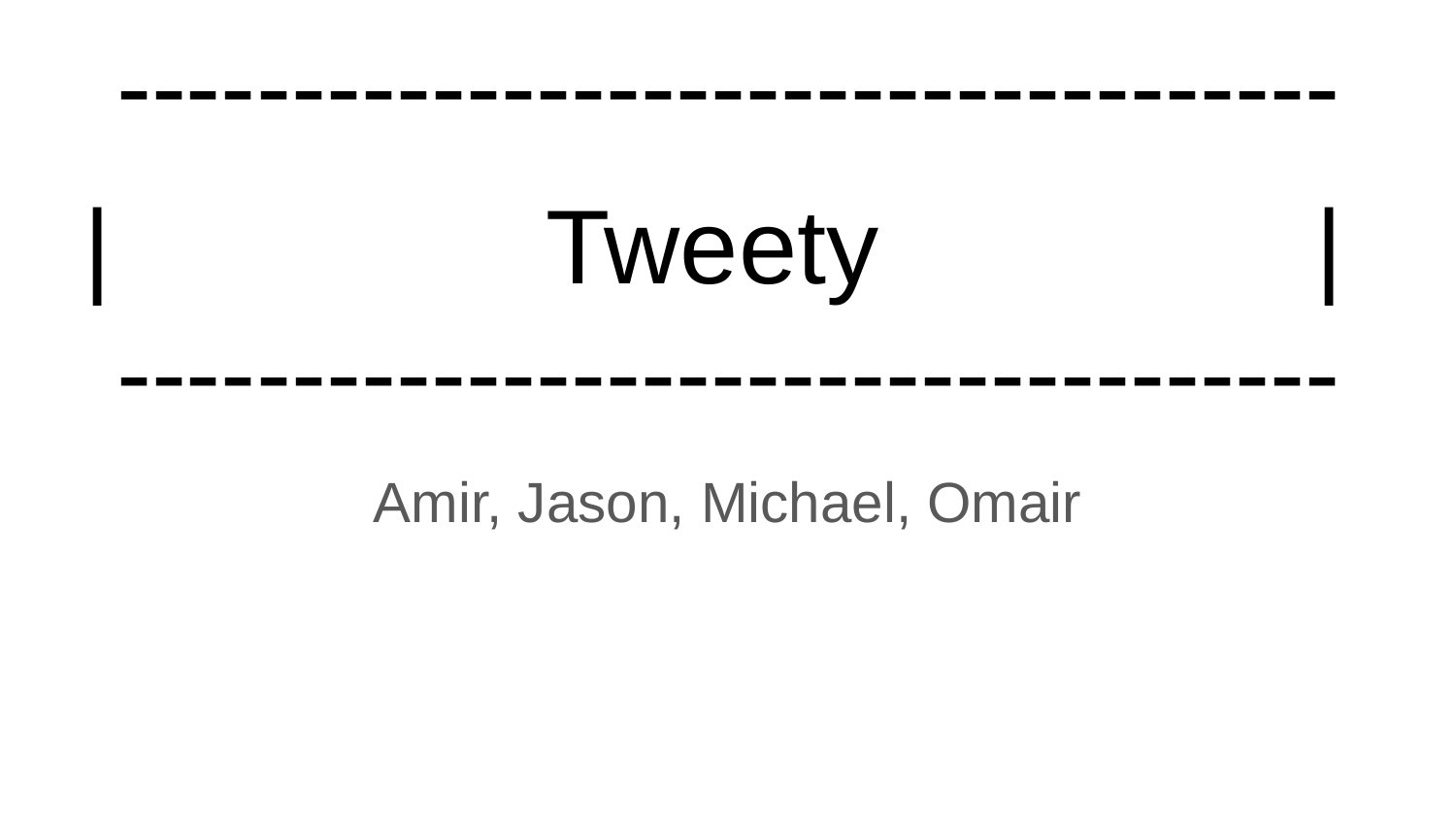

# -----------------------------------

|               Tweety               |
-----------------------------------
Amir, Jason, Michael, Omair